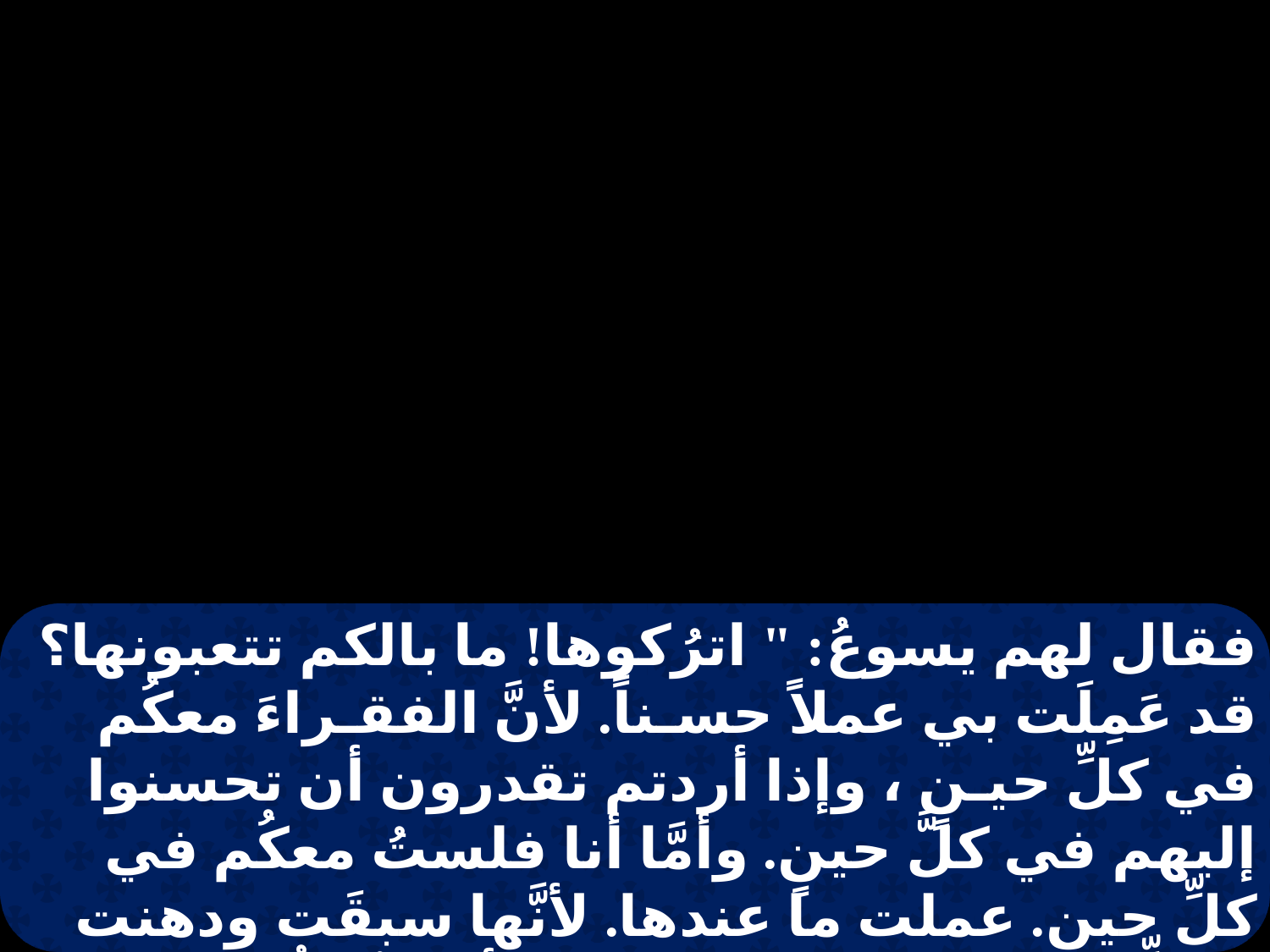

فقال لهم يسوعُ: " اترُكوها! ما بالكم تتعبونها؟ قد عَمِلَت بي عملاً حسـناً. لأنَّ الفقـراءَ معكُم في كلِّ حيـنٍ ، وإذا أردتم تقدرون أن تحسنوا إليهم في كلَّ حينٍ. وأمَّا أنا فلستُ معكُم في كلِّ حينٍ. عملت ما عندها. لأنَّها سبقَت ودهنت بالطِّيب جسدي لدفني. الحقَّ أقولُ لكُم: حيثما يُكرز بهذا الإنجيل في كلِّ العالم، يُخبَر أيضاً بما فعلته هذه تذكاراً لها.